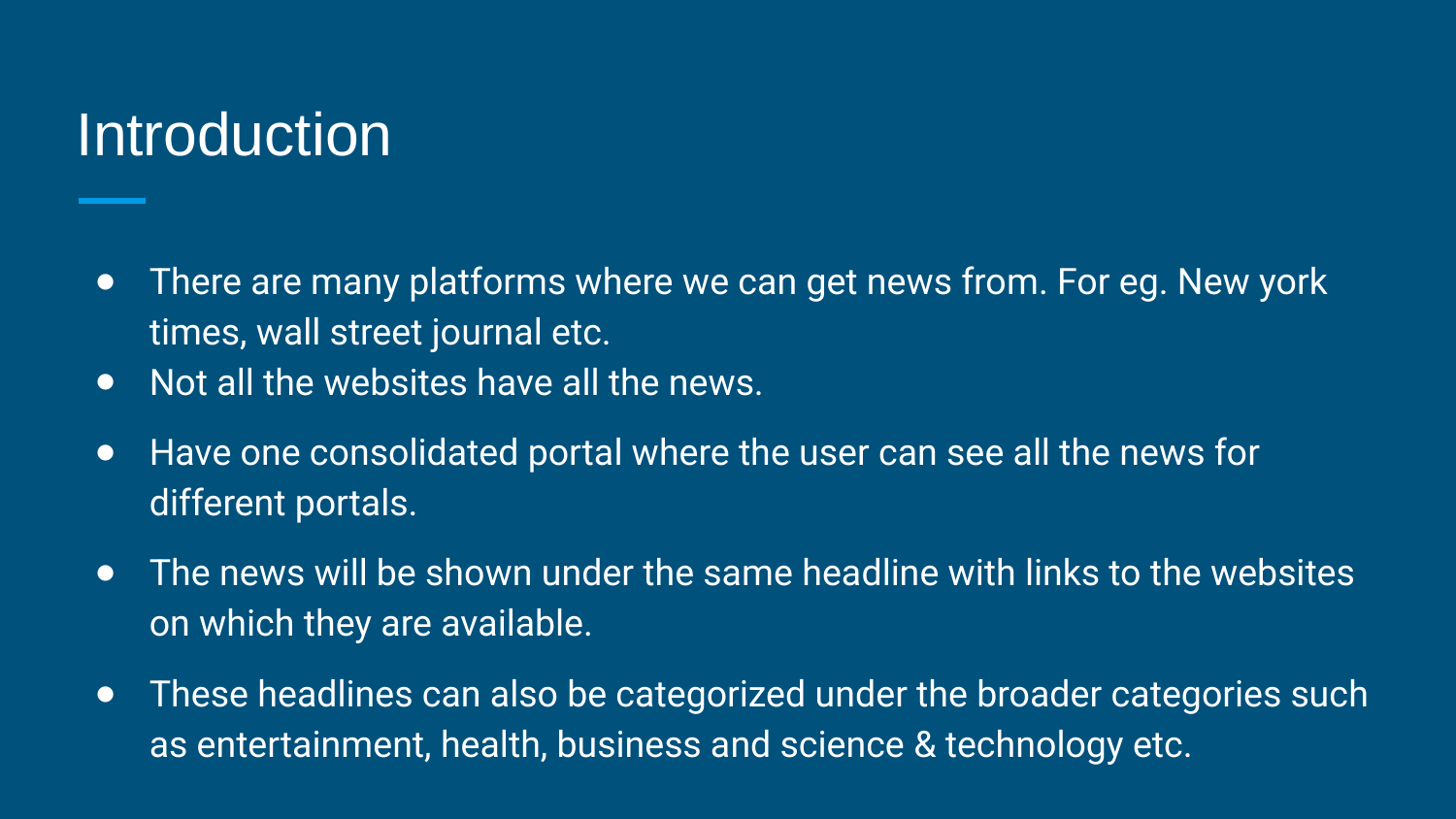

# Introduction
There are many platforms where we can get news from. For eg. New york times, wall street journal etc.
Not all the websites have all the news.
Have one consolidated portal where the user can see all the news for different portals.
The news will be shown under the same headline with links to the websites on which they are available.
These headlines can also be categorized under the broader categories such as entertainment, health, business and science & technology etc.